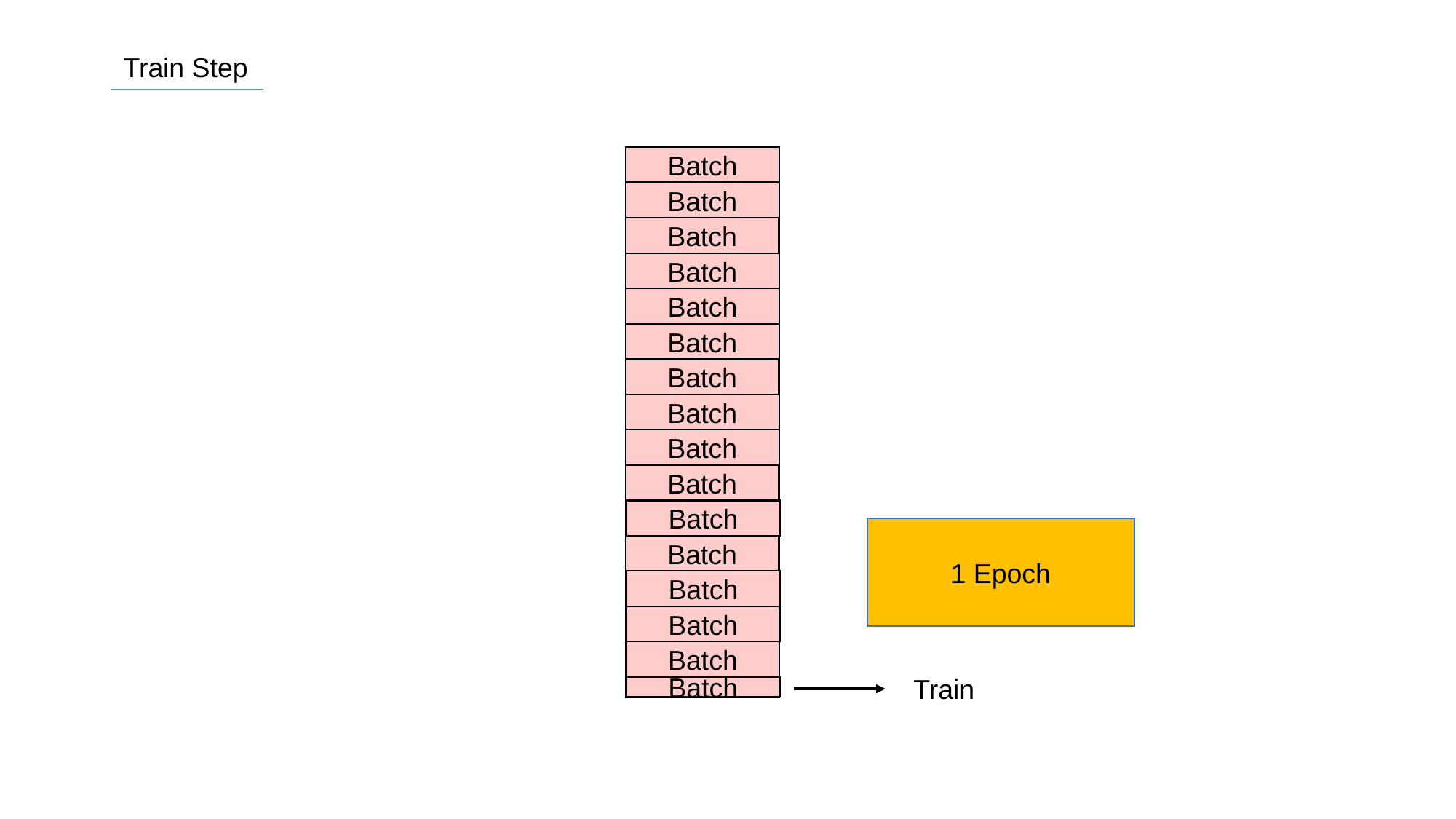

Train Step
Dataset
Batch
Batch
Batch
Batch
Batch
Batch
Batch
Batch
Batch
Batch
Batch
1 Epoch
Batch
Batch
Batch
Batch
Train
Batch